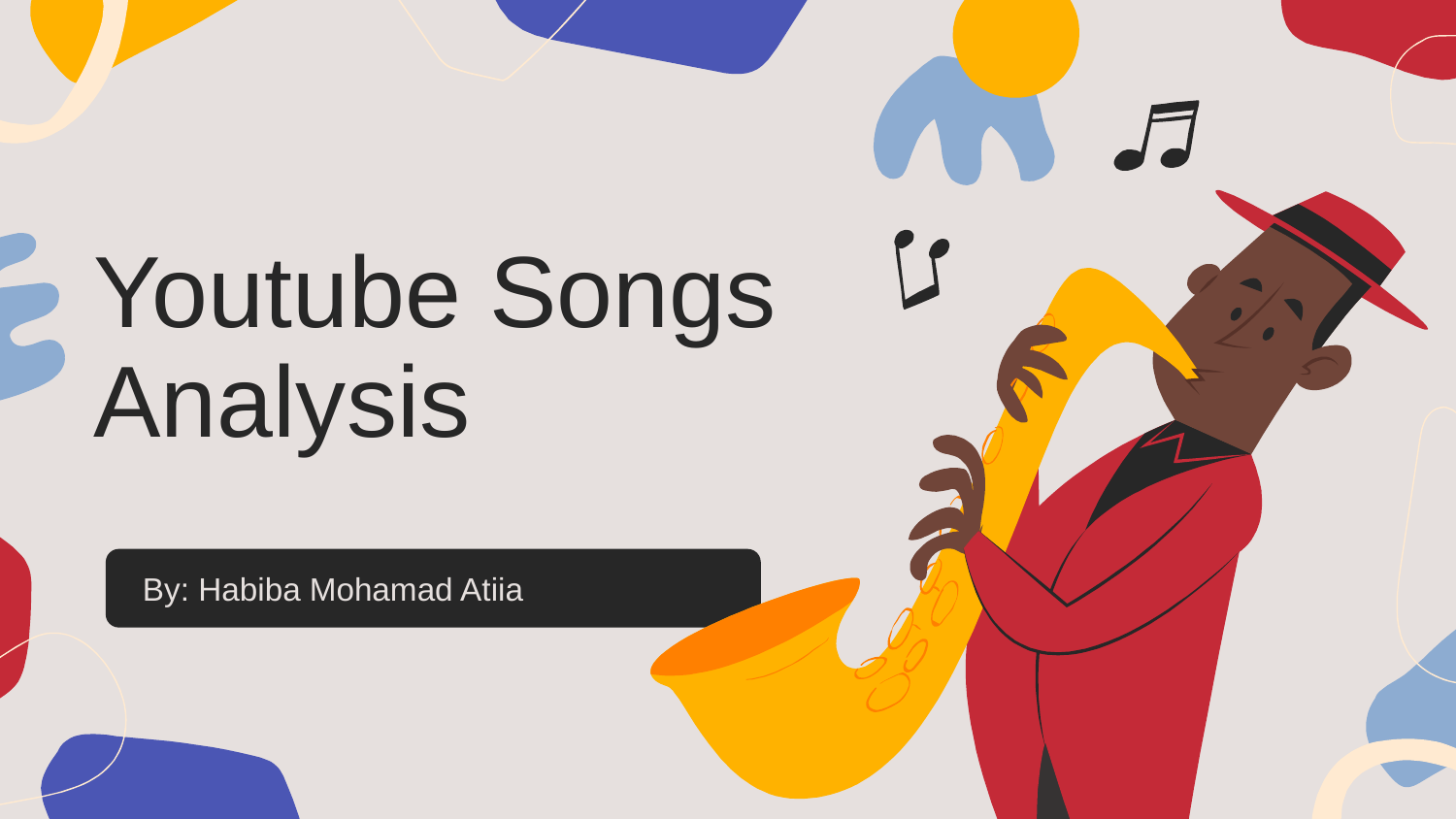

# Youtube Songs Analysis

By: Habiba Mohamad Atiia